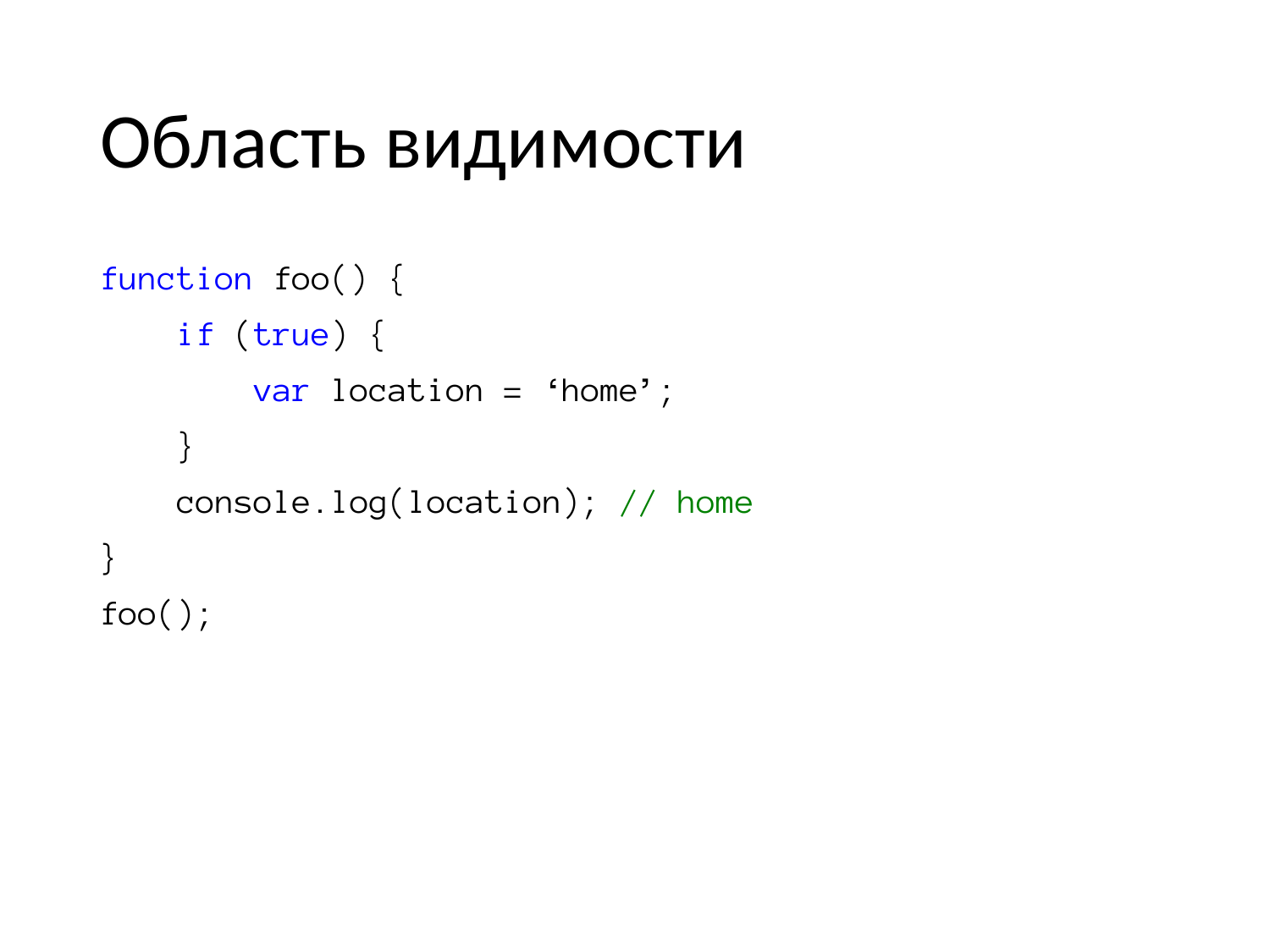

# Область видимости
function foo() {
    if (true) {
        var location = ‘home’;
    }
    console.log(location); // home
}
foo();